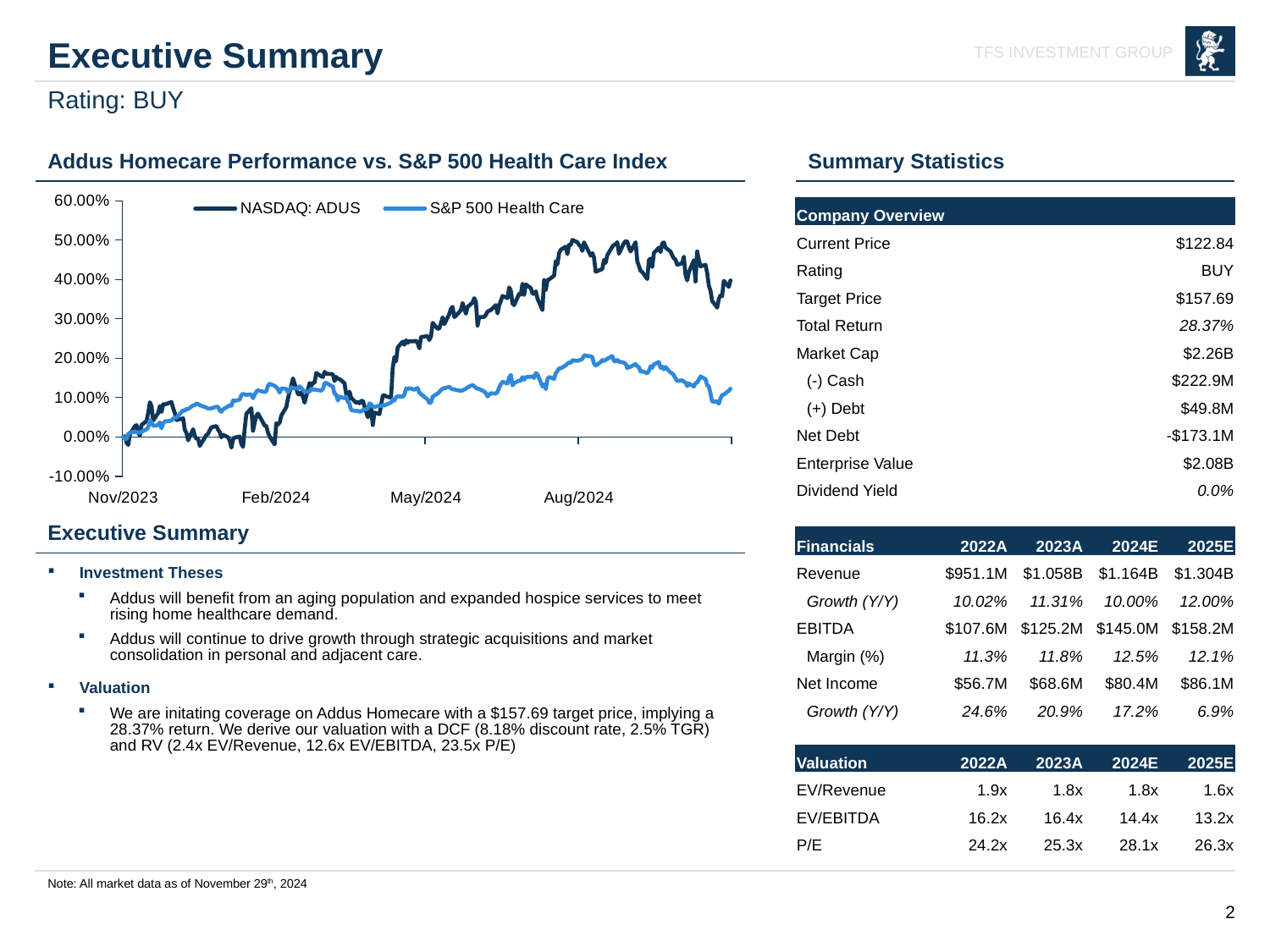

# Executive Summary
Rating: BUY
| Addus Homecare Performance vs. S&P 500 Health Care Index |
| --- |
| Summary Statistics |
| --- |

### Chart

| Category | NASDAQ: ADUS | S&P 500 Health Care |
|---|---|---|
| 45257 | 0.0 | 0.0 |
| 45258 | 0.17 | -0.5 |
| 45259 | -1.47 | -0.48 |
| 45260 | -2.03 | 0.76 |
| 45261 | 0.64 | 1.12 |
| 45264 | 2.76 | 1.33 |
| 45265 | 3.02 | 1.16 |
| 45266 | 1.21 | 1.23 |
| 45267 | 0.38 | 1.15 |
| 45268 | 3.06 | 1.33 |
| 45271 | 4.06 | 1.95 |
| 45272 | 6.07 | 2.42 |
| 45273 | 8.82 | 4.29 |
| 45274 | 7.83 | 3.72 |
| 45275 | 4.21 | 2.84 |
| 45278 | 6.1 | 3.03 |
| 45279 | 7.85 | 3.72 |
| 45280 | 6.35 | 2.21 |
| 45281 | 8.34 | 3.44 |
| 45282 | 8.25 | 3.94 |
| 45286 | 8.89 | 4.17 |
| 45287 | 7.31 | 4.65 |
| 45288 | 6.07 | 4.9 |
| 45289 | 4.31 | 4.94 |
| 45293 | 4.74 | 6.79 |
| 45294 | 1.83 | 6.64 |
| 45295 | 1.01 | 7.14 |
| 45296 | -0.84 | 7.11 |
| 45299 | 1.97 | 8.01 |
| 45300 | 0.26 | 8.06 |
| 45301 | -0.44 | 8.5 |
| 45302 | -0.43 | 8.38 |
| 45303 | -2.27 | 8.06 |
| 45307 | 0.54 | 7.47 |
| 45308 | 0.78 | 7.21 |
| 45309 | 1.72 | 7.22 |
| 45310 | 2.45 | 7.29 |
| 45313 | 2.79 | 7.69 |
| 45314 | 1.83 | 7.64 |
| 45315 | 1.24 | 6.66 |
| 45316 | -0.08 | 6.42 |
| 45317 | 0.55 | 7.04 |
| 45320 | -0.07 | 7.77 |
| 45321 | -0.93 | 8.04 |
| 45322 | -2.71 | 7.92 |
| 45323 | -0.58 | 9.29 |
| 45324 | -0.15 | 9.16 |
| 45327 | 0.11 | 9.5 |
| 45328 | -1.81 | 10.68 |
| 45329 | -2.51 | 10.97 |
| 45330 | 2.13 | 10.78 |
| 45331 | 5.88 | 10.72 |
| 45334 | 7.31 | 10.83 |
| 45335 | 1.58 | 9.86 |
| 45336 | 3.67 | 10.75 |
| 45337 | 5.43 | 11.53 |
| 45338 | 5.94 | 11.85 |
| 45342 | 2.93 | 11.4 |
| 45343 | 2.73 | 11.69 |
| 45344 | 1.11 | 13.04 |
| 45345 | 0.1 | 13.54 |
| 45348 | -1.89 | 12.97 |
| 45349 | 3.47 | 12.66 |
| 45350 | 3.19 | 12.09 |
| 45351 | 3.67 | 11.27 |
| 45352 | 5.45 | 12.35 |
| 45355 | 7.57 | 12.21 |
| 45356 | 9.75 | 11.31 |
| 45357 | 11.5 | 12.1 |
| 45358 | 13.02 | 12.65 |
| 45359 | 14.87 | 12.39 |
| 45362 | 10.95 | 12.33 |
| 45363 | 10.75 | 12.87 |
| 45364 | 11.34 | 12.41 |
| 45365 | 10.16 | 11.93 |
| 45366 | 8.71 | 11.53 |
| 45369 | 13.7 | 11.51 |
| 45370 | 12.95 | 12.25 |
| 45371 | 13.74 | 11.99 |
| 45372 | 13.81 | 12.12 |
| 45373 | 16.28 | 11.96 |
| 45376 | 15.39 | 11.78 |
| 45377 | 15.22 | 12.16 |
| 45378 | 16.55 | 13.63 |
| 45379 | 16.1 | 13.75 |
| 45383 | 15.92 | 12.75 |
| 45384 | 14.21 | 10.93 |
| 45385 | 15.26 | 10.82 |
| 45386 | 14.77 | 9.26 |
| 45387 | 14.72 | 10.26 |
| 45390 | 13.68 | 9.84 |
| 45391 | 10.85 | 10.26 |
| 45392 | 9.0 | 9.0 |
| 45393 | 11.54 | 8.46 |
| 45394 | 9.93 | 6.82 |
| 45397 | 8.67 | 6.61 |
| 45398 | 8.97 | 6.64 |
| 45399 | 8.55 | 6.45 |
| 45400 | 9.16 | 6.47 |
| 45401 | 9.19 | 6.81 |
| 45404 | 5.03 | 7.23 |
| 45405 | 6.46 | 8.56 |
| 45406 | 7.29 | 8.29 |
| 45407 | 3.02 | 7.62 |
| 45408 | 6.21 | 7.61 |
| 45411 | 5.81 | 7.97 |
| 45412 | 8.02 | 7.84 |
| 45413 | 10.55 | 8.12 |
| 45414 | 10.56 | 8.0 |
| 45415 | 10.32 | 8.24 |
| 45418 | 9.98 | 8.72 |
| 45419 | 17.5 | 9.6 |
| 45420 | 20.31 | 9.23 |
| 45421 | 19.2 | 10.1 |
| 45422 | 22.75 | 10.34 |
| 45425 | 24.22 | 10.23 |
| 45426 | 23.42 | 10.71 |
| 45427 | 24.56 | 12.31 |
| 45428 | 23.91 | 12.19 |
| 45429 | 24.32 | 12.37 |
| 45432 | 24.32 | 12.04 |
| 45433 | 24.44 | 12.24 |
| 45434 | 23.88 | 12.46 |
| 45435 | 22.5 | 11.25 |
| 45436 | 25.39 | 10.9 |
| 45440 | 25.62 | 9.51 |
| 45441 | 24.64 | 8.64 |
| 45442 | 25.53 | 8.72 |
| 45443 | 28.99 | 10.25 |
| 45446 | 27.48 | 11.06 |
| 45447 | 27.61 | 11.43 |
| 45448 | 28.86 | 11.91 |
| 45449 | 30.4 | 12.28 |
| 45450 | 28.68 | 12.4 |
| 45453 | 31.22 | 12.73 |
| 45454 | 32.59 | 12.34 |
| 45455 | 33.07 | 12.12 |
| 45456 | 30.48 | 12.07 |
| 45457 | 30.81 | 11.95 |
| 45460 | 32.23 | 11.72 |
| 45461 | 34.03 | 11.85 |
| 45463 | 31.33 | 12.26 |
| 45464 | 33.07 | 12.6 |
| 45467 | 34.13 | 13.22 |
| 45468 | 35.27 | 12.87 |
| 45469 | 34.28 | 12.47 |
| 45470 | 28.31 | 12.28 |
| 45471 | 30.45 | 12.19 |
| 45474 | 30.5 | 11.56 |
| 45475 | 31.05 | 11.12 |
| 45476 | 31.87 | 10.31 |
| 45478 | 32.27 | 11.12 |
| 45481 | 33.51 | 11.01 |
| 45482 | 31.39 | 11.49 |
| 45483 | 33.45 | 12.58 |
| 45484 | 34.57 | 13.39 |
| 45485 | 35.83 | 14.05 |
| 45488 | 35.27 | 13.56 |
| 45489 | 38.0 | 15.21 |
| 45490 | 37.12 | 15.76 |
| 45491 | 33.94 | 13.11 |
| 45492 | 33.49 | 13.67 |
| 45495 | 36.37 | 14.32 |
| 45496 | 36.13 | 14.28 |
| 45497 | 38.94 | 15.21 |
| 45498 | 36.07 | 14.55 |
| 45499 | 38.77 | 15.2 |
| 45502 | 37.82 | 15.31 |
| 45503 | 36.47 | 15.43 |
| 45504 | 36.34 | 14.99 |
| 45505 | 37.01 | 16.2 |
| 45506 | 35.18 | 15.96 |
| 45509 | 32.24 | 12.83 |
| 45510 | 39.87 | 13.38 |
| 45511 | 37.31 | 12.17 |
| 45512 | 39.84 | 14.71 |
| 45513 | 40.02 | 15.23 |
| 45516 | 41.0 | 14.78 |
| 45517 | 44.66 | 16.19 |
| 45518 | 43.85 | 16.71 |
| 45519 | 46.67 | 17.41 |
| 45520 | 47.57 | 17.45 |
| 45523 | 48.35 | 18.18 |
| 45524 | 46.44 | 18.62 |
| 45525 | 48.8 | 18.89 |
| 45526 | 48.74 | 18.86 |
| 45527 | 50.07 | 19.48 |
| 45530 | 49.46 | 19.34 |
| 45531 | 48.77 | 19.46 |
| 45532 | 48.46 | 19.6 |
| 45533 | 47.26 | 19.86 |
| 45534 | 49.43 | 20.73 |
| 45538 | 46.06 | 20.47 |
| 45539 | 46.7 | 20.3 |
| 45540 | 45.58 | 18.63 |
| 45541 | 41.97 | 18.15 |
| 45544 | 42.51 | 19.02 |
| 45545 | 42.71 | 19.55 |
| 45546 | 44.98 | 19.26 |
| 45547 | 44.25 | 19.63 |
| 45548 | 46.2 | 19.86 |
| 45551 | 48.3 | 20.57 |
| 45552 | 48.83 | 19.34 |
| 45553 | 48.88 | 19.15 |
| 45554 | 49.48 | 19.56 |
| 45555 | 46.55 | 19.16 |
| 45558 | 49.24 | 18.86 |
| 45559 | 49.75 | 18.6 |
| 45560 | 49.6 | 17.48 |
| 45561 | 48.11 | 17.86 |
| 45562 | 47.12 | 17.82 |
| 45565 | 49.46 | 18.54 |
| 45566 | 44.61 | 17.94 |
| 45567 | 43.42 | 17.7 |
| 45568 | 42.19 | 16.63 |
| 45569 | 41.91 | 16.73 |
| 45572 | 40.12 | 16.16 |
| 45573 | 44.95 | 16.79 |
| 45574 | 45.31 | 17.98 |
| 45575 | 43.17 | 17.57 |
| 45576 | 46.76 | 18.43 |
| 45579 | 48.08 | 19.04 |
| 45580 | 46.96 | 17.56 |
| 45581 | 49.15 | 17.88 |
| 45582 | 49.43 | 17.19 |
| 45583 | 48.08 | 17.76 |
| 45586 | 47.12 | 16.36 |
| 45587 | 46.14 | 16.18 |
| 45588 | 45.37 | 15.64 |
| 45589 | 45.04 | 14.86 |
| 45590 | 43.76 | 14.25 |
| 45593 | 44.13 | 14.4 |
| 45594 | 45.8 | 14.07 |
| 45595 | 41.21 | 13.85 |
| 45596 | 39.78 | 12.93 |
| 45597 | 41.86 | 13.6 |
| 45600 | 44.88 | 12.82 |
| 45601 | 39.5 | 13.67 |
| 45602 | 47.13 | 13.84 |
| 45603 | 45.02 | 14.58 |
| 45604 | 43.33 | 15.38 |
| 45607 | 43.75 | 14.7 |
| 45608 | 41.73 | 13.16 |
| 45609 | 38.51 | 12.82 |
| 45610 | 37.14 | 11.08 |
| 45611 | 34.57 | 8.99 |
| 45614 | 32.87 | 8.99 |
| 45615 | 35.04 | 8.47 |
| 45616 | 35.93 | 9.75 |
| 45617 | 35.76 | 10.67 |
| 45618 | 39.67 | 10.76 |
| 45621 | 38.13 | 11.75 |
| 45622 | 39.77 | 12.25 |
| Company Overview |  |  |  |  |
| --- | --- | --- | --- | --- |
| Current Price |  |  |  | $122.84 |
| Rating |  |  |  | BUY |
| Target Price |  |  |  | $157.69 |
| Total Return |  |  |  | 28.37% |
| Market Cap |  |  |  | $2.26B |
| (-) Cash |  |  |  | $222.9M |
| (+) Debt |  |  |  | $49.8M |
| Net Debt |  |  |  | -$173.1M |
| Enterprise Value |  |  |  | $2.08B |
| Dividend Yield |  |  |  | 0.0% |
|  |  |  |  |  |
| Financials | 2022A | 2023A | 2024E | 2025E |
| Revenue | $951.1M | $1.058B | $1.164B | $1.304B |
| Growth (Y/Y) | 10.02% | 11.31% | 10.00% | 12.00% |
| EBITDA | $107.6M | $125.2M | $145.0M | $158.2M |
| Margin (%) | 11.3% | 11.8% | 12.5% | 12.1% |
| Net Income | $56.7M | $68.6M | $80.4M | $86.1M |
| Growth (Y/Y) | 24.6% | 20.9% | 17.2% | 6.9% |
|  |  |  |  |  |
| Valuation | 2022A | 2023A | 2024E | 2025E |
| EV/Revenue | 1.9x | 1.8x | 1.8x | 1.6x |
| EV/EBITDA | 16.2x | 16.4x | 14.4x | 13.2x |
| P/E | 24.2x | 25.3x | 28.1x | 26.3x |
| Executive Summary |
| --- |
Investment Theses
Addus will benefit from an aging population and expanded hospice services to meet rising home healthcare demand.
Addus will continue to drive growth through strategic acquisitions and market consolidation in personal and adjacent care.
Valuation
We are initating coverage on Addus Homecare with a $157.69 target price, implying a 28.37% return. We derive our valuation with a DCF (8.18% discount rate, 2.5% TGR) and RV (2.4x EV/Revenue, 12.6x EV/EBITDA, 23.5x P/E)
Note: All market data as of November 29th, 2024